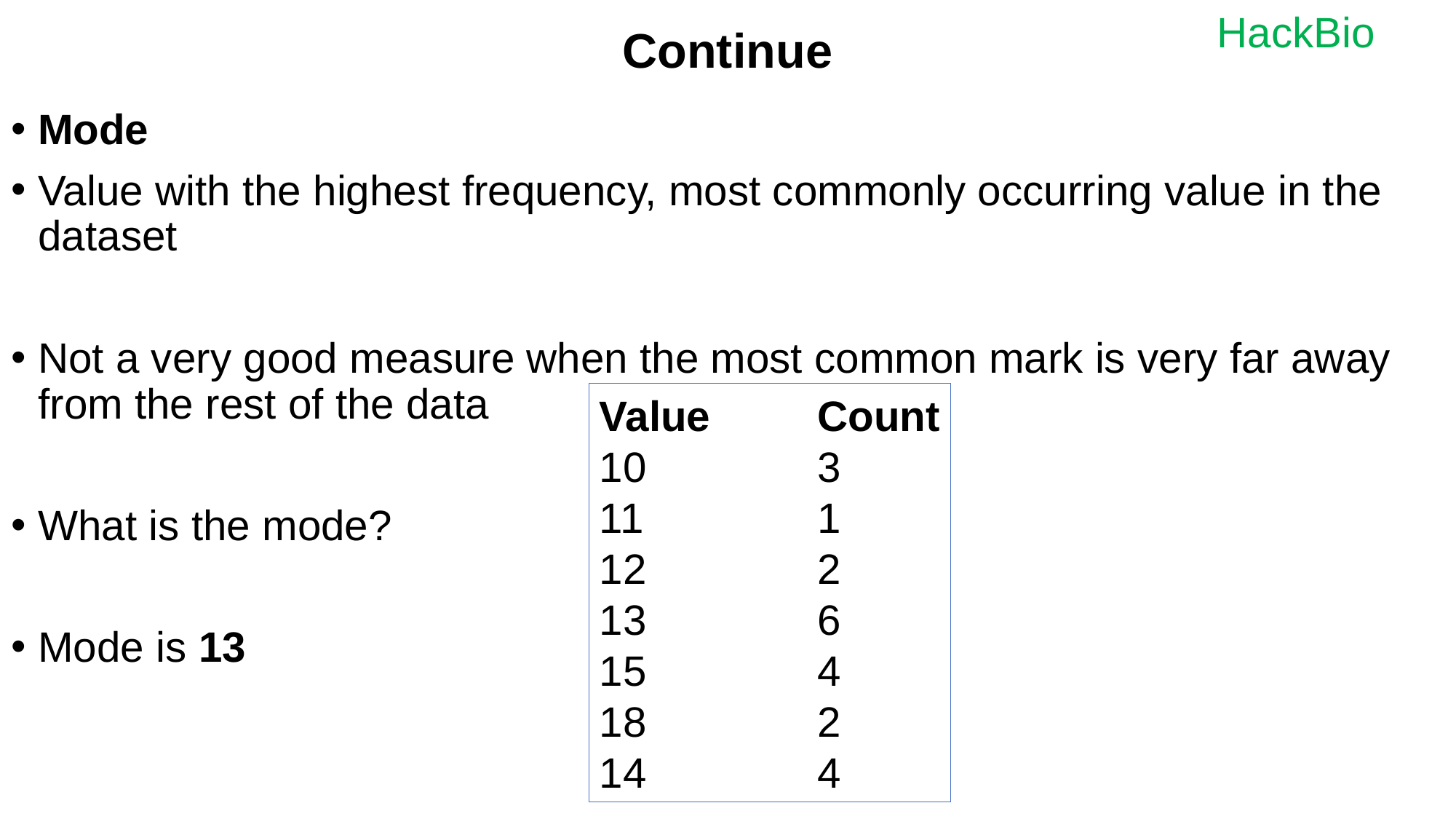

# Continue
Mode
Value with the highest frequency, most commonly occurring value in the dataset

Not a very good measure when the most common mark is very far away from the rest of the data

What is the mode?

Mode is 13

Value	Count
10		3
11		1
12		2
13		6
15		4
18		2
14		4